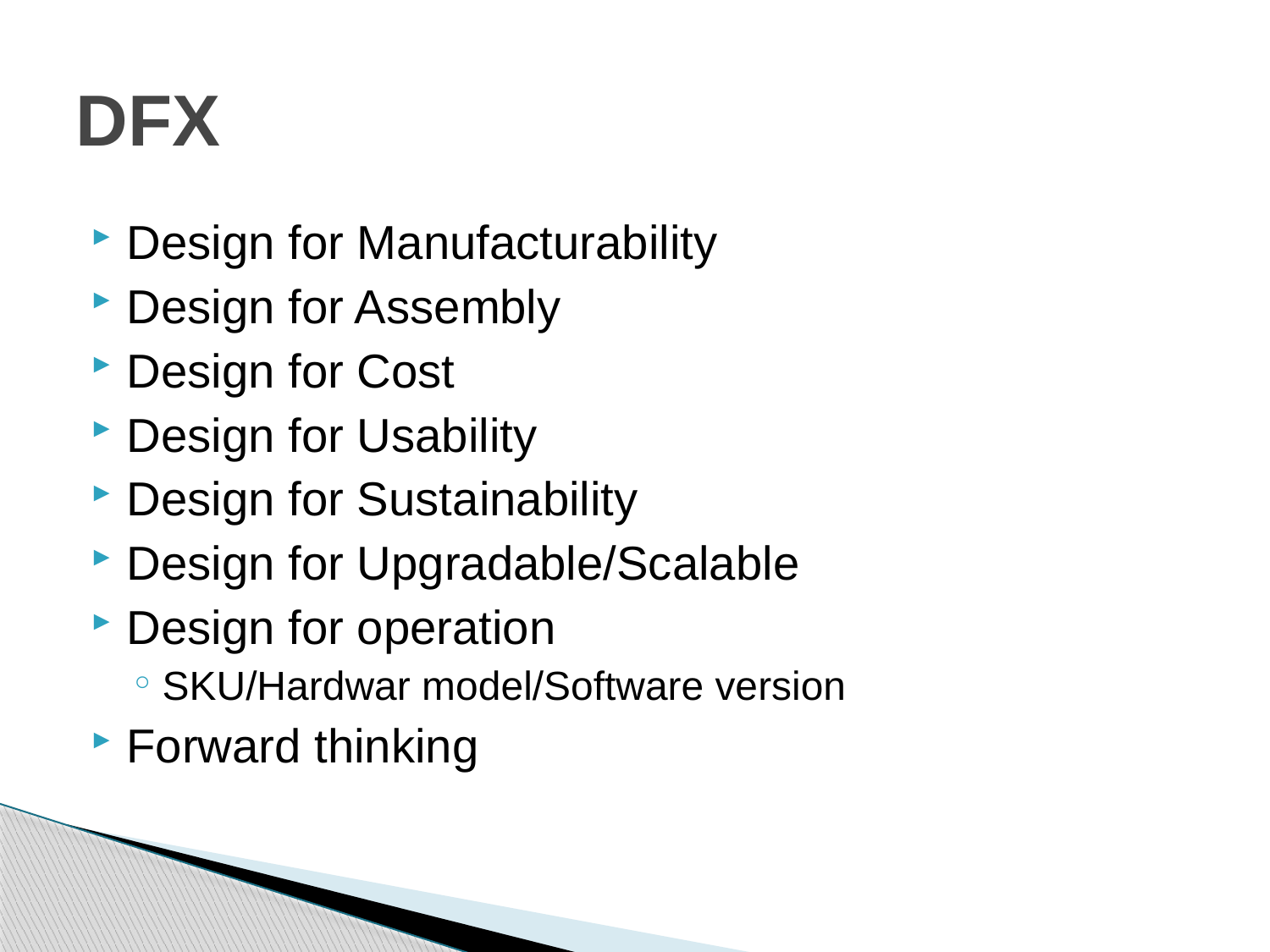

# DFX
Design for Manufacturability
Design for Assembly
Design for Cost
Design for Usability
Design for Sustainability
Design for Upgradable/Scalable
Design for operation
SKU/Hardwar model/Software version
Forward thinking